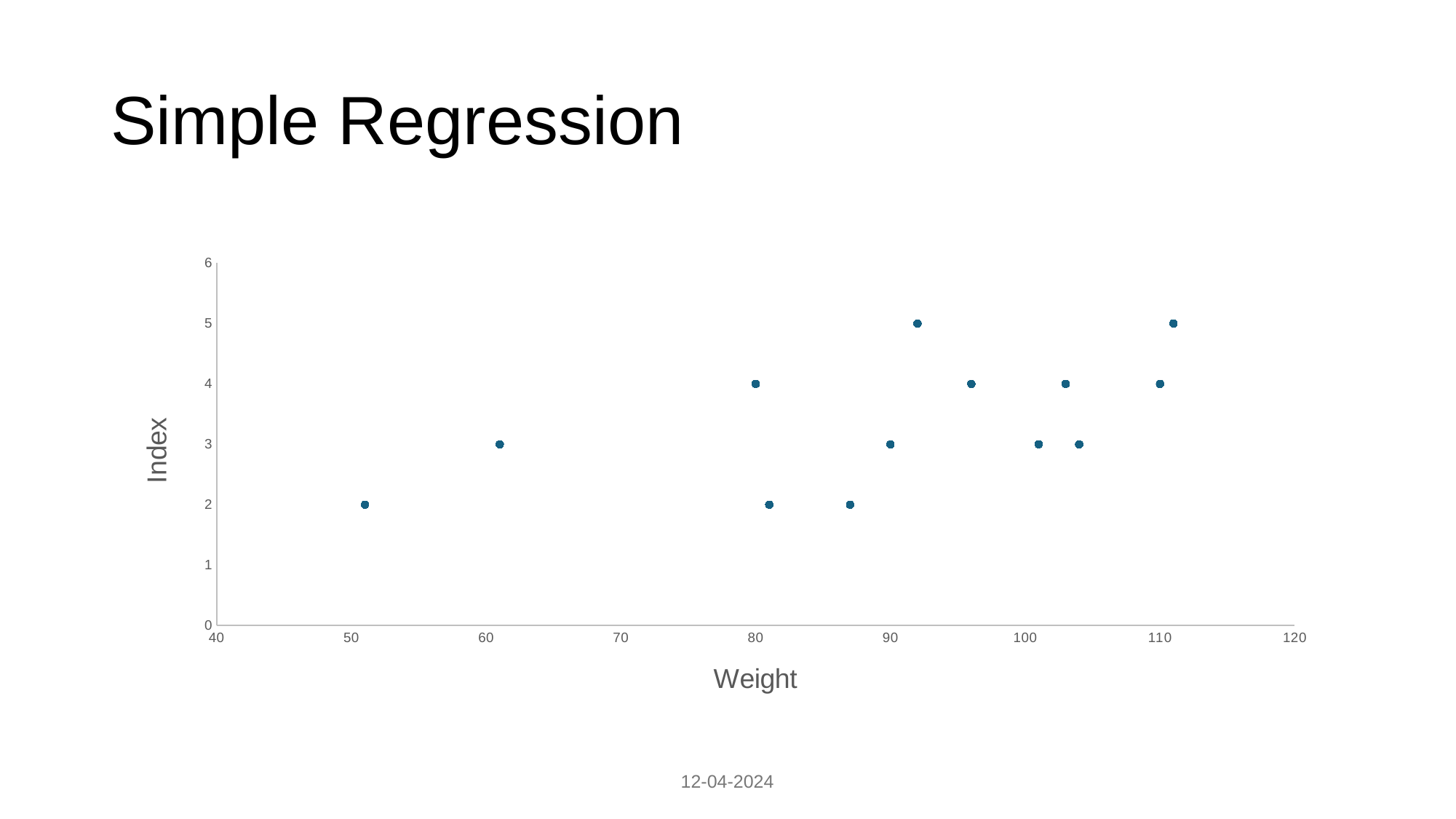

# Simple Regression

### Chart

| Category | Index |
|---|---|
12-04-2024